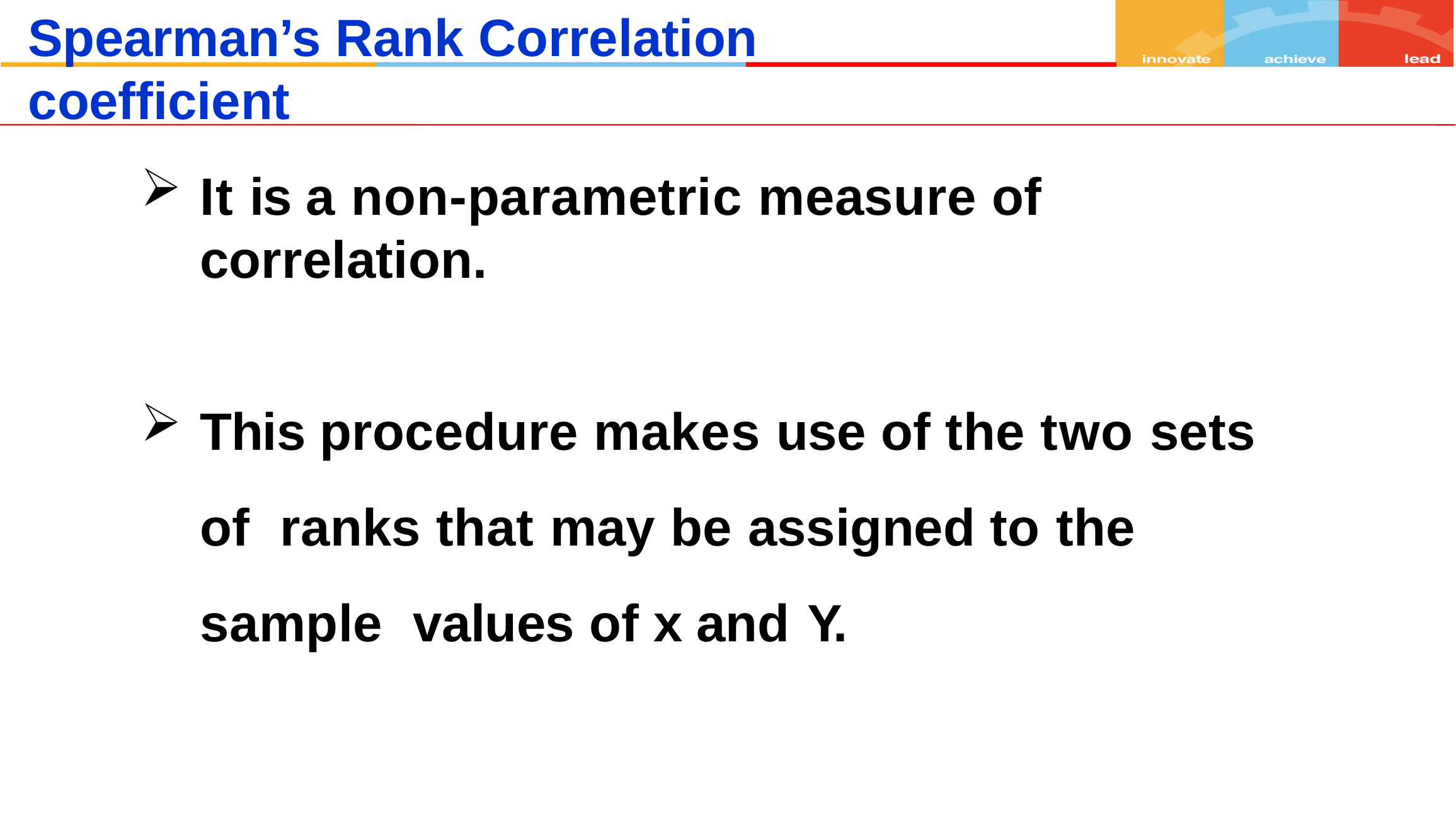

Spearman’s Rank Correlation coefficient

It is a non-parametric measure of correlation.

This procedure makes use of the two sets of  ranks that may be assigned to the sample  values of x and Y.

|